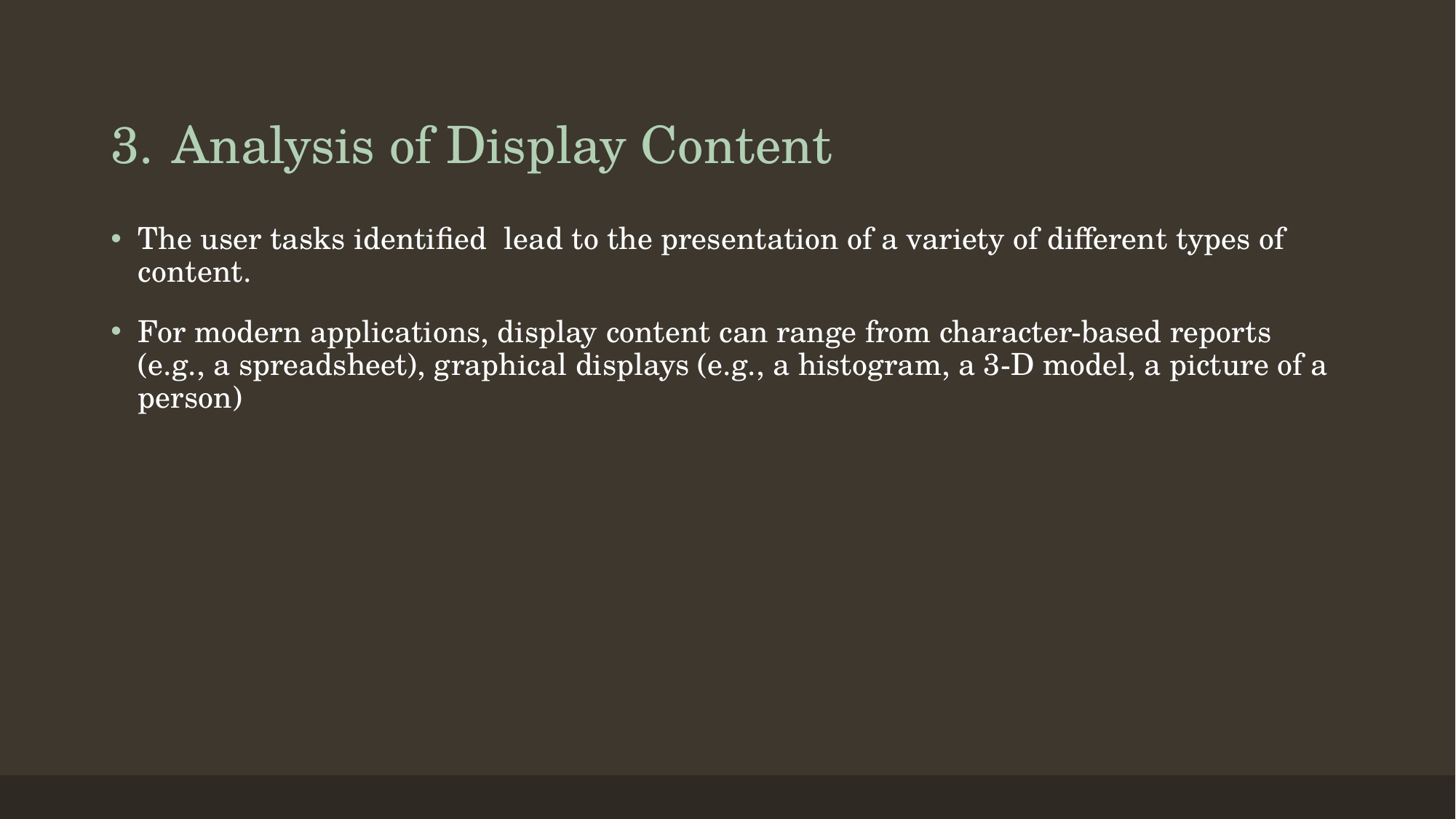

# Analysis of Display Content
The user tasks identified  lead to the presentation of a variety of different types of content.
For modern applications, display content can range from character-based reports (e.g., a spreadsheet), graphical displays (e.g., a histogram, a 3-D model, a picture of a person)